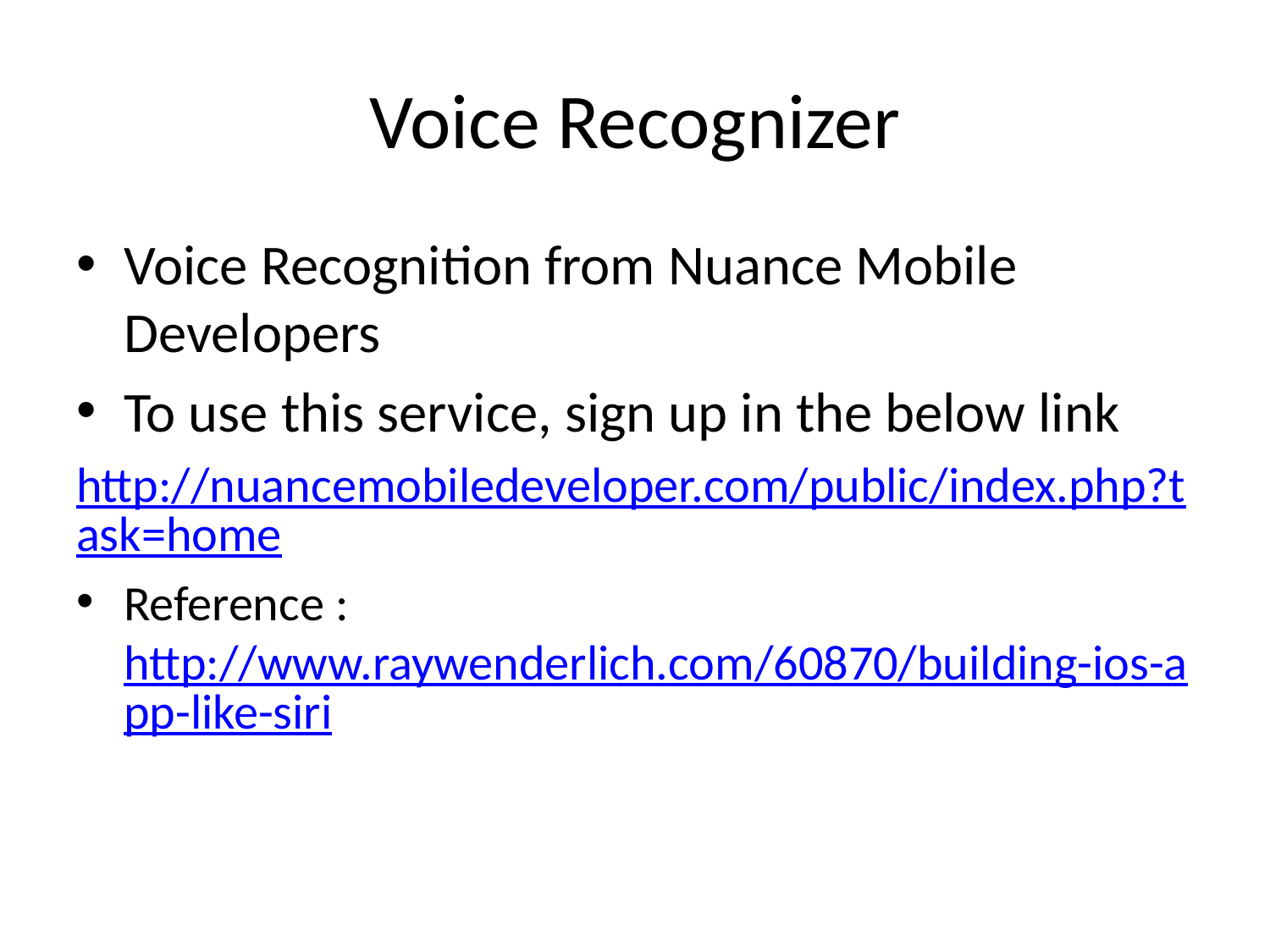

# Voice Recognizer
Voice Recognition from Nuance Mobile Developers
To use this service, sign up in the below link
http://nuancemobiledeveloper.com/public/index.php?task=home
Reference : http://www.raywenderlich.com/60870/building-ios-app-like-siri